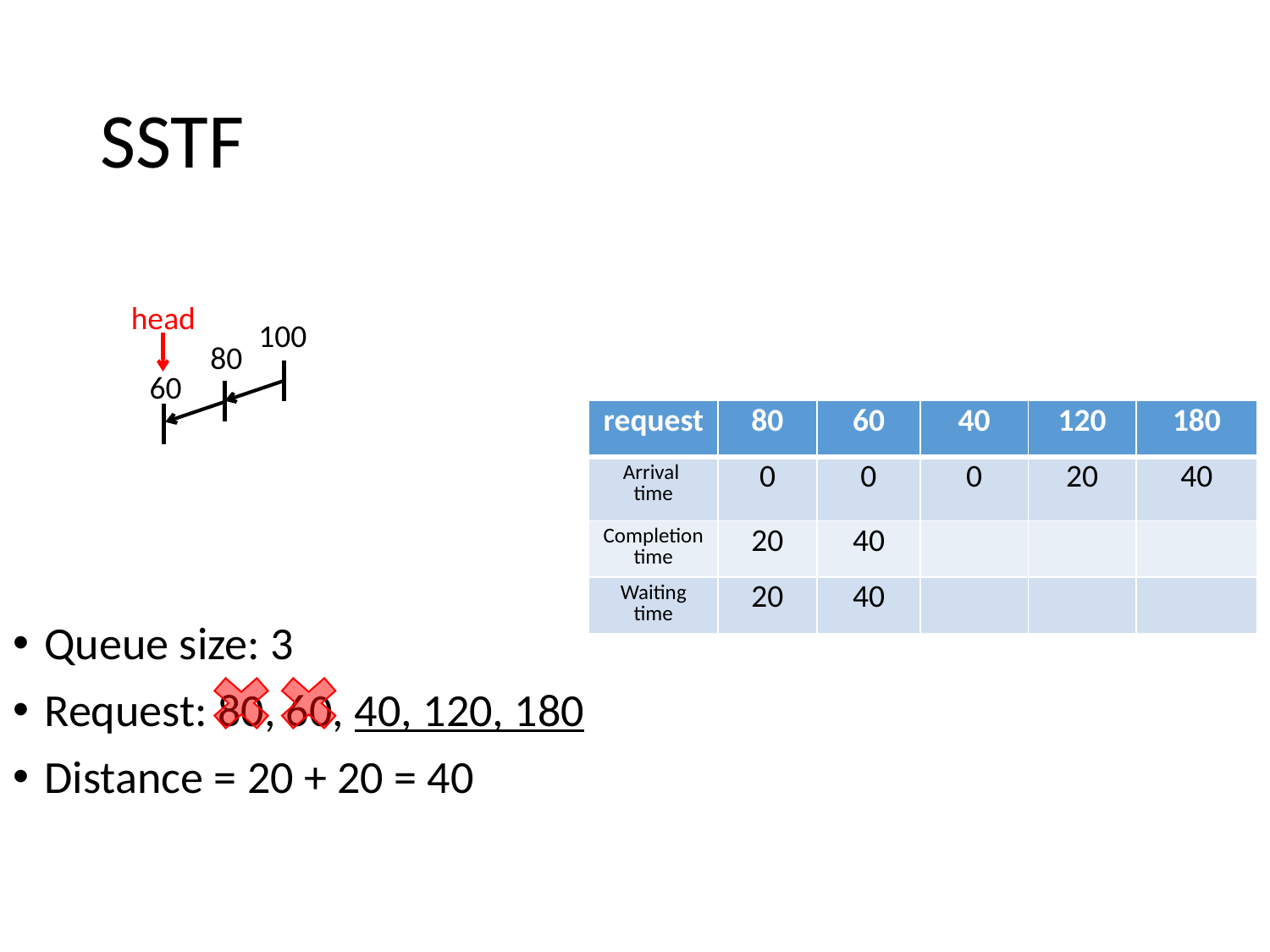

# SSTF

Queue size: 3
Request: 80, 60, 40, 120, 180
Distance = 20 + 20 = 40

head
100
80
60
| request | 80 | 60 | 40 | 120 | 180 |
| --- | --- | --- | --- | --- | --- |
| Arrival time | 0 | 0 | 0 | 20 | 40 |
| Completion time | 20 | 40 |  |  |  |
| Waiting time | 20 | 40 |  |  |  |